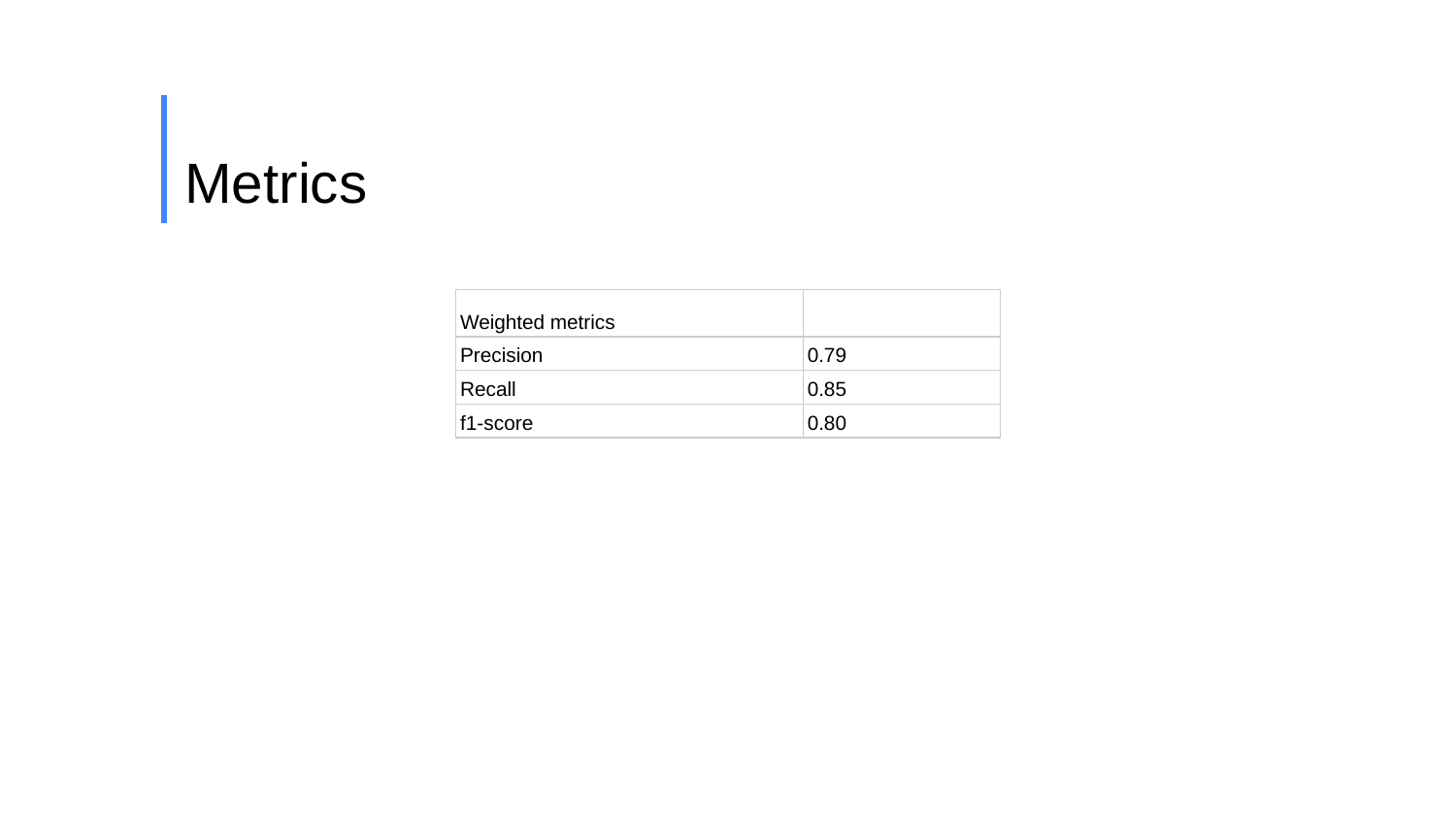

# Metrics
| Weighted metrics |  |
| --- | --- |
| Precision | 0.79 |
| Recall | 0.85 |
| f1-score | 0.80 |